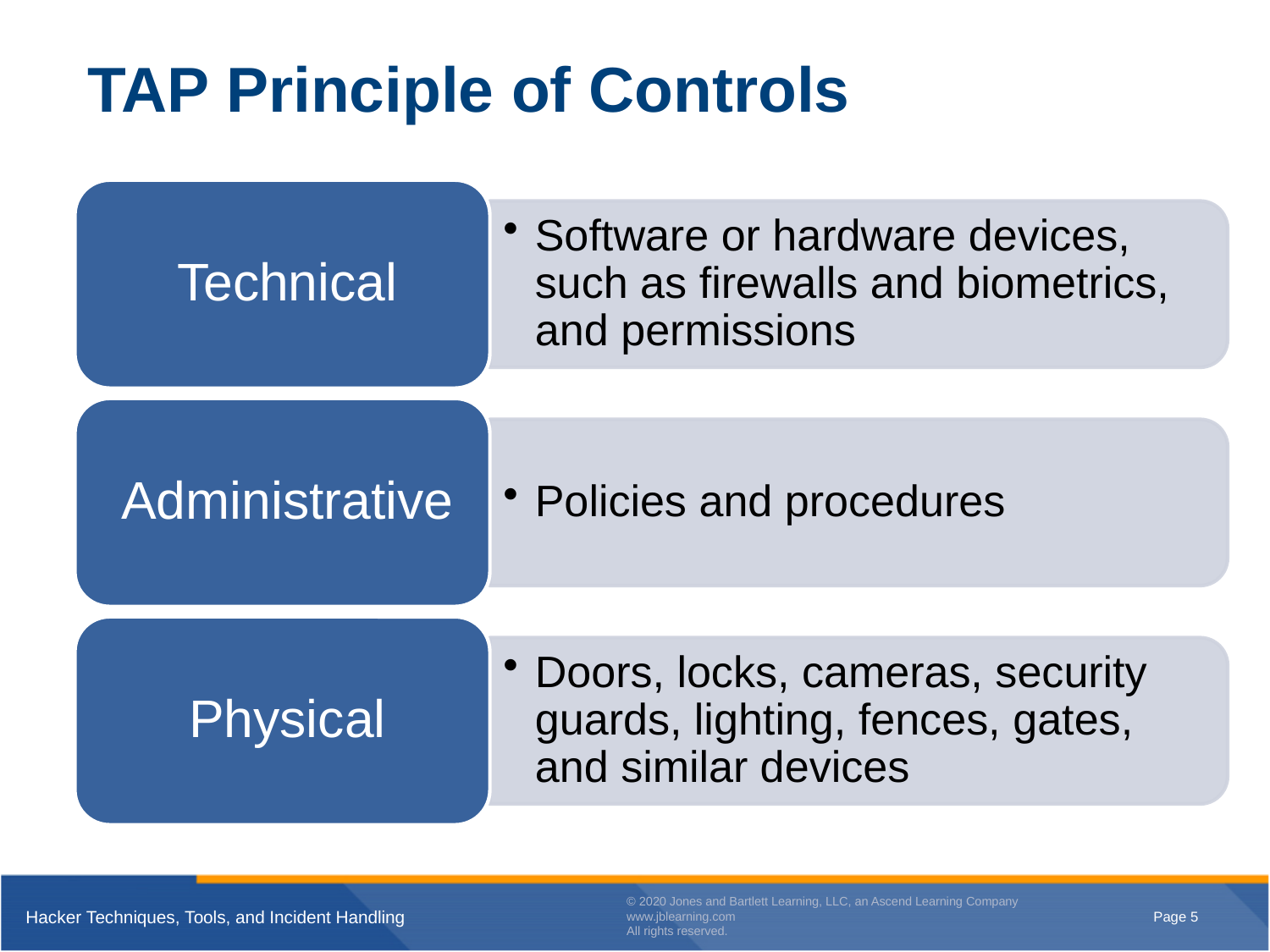

# TAP Principle of Controls
Software or hardware devices, such as firewalls and biometrics, and permissions
Technical
Policies and procedures
Administrative
Doors, locks, cameras, security guards, lighting, fences, gates, and similar devices
Physical